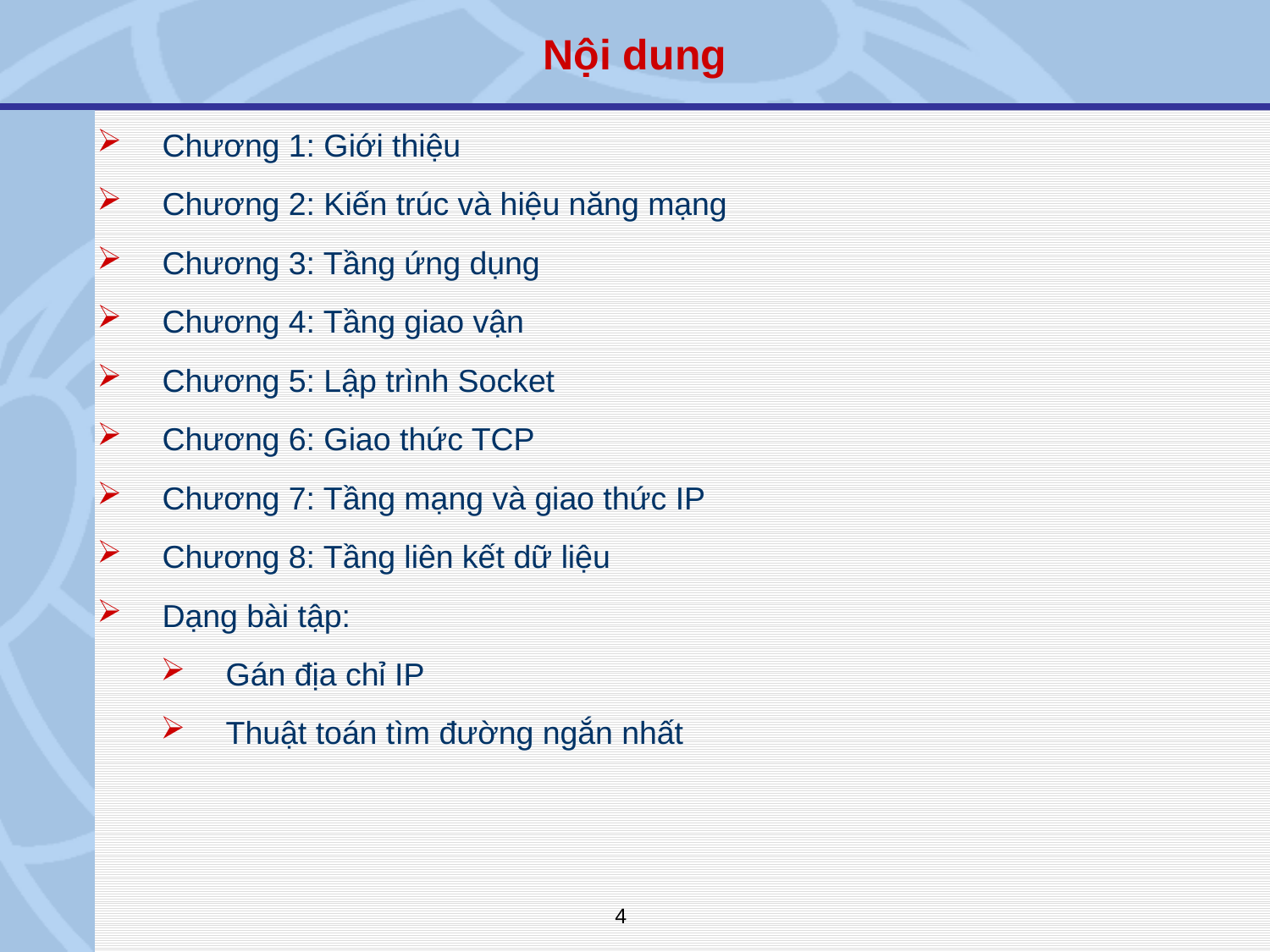

Nội dung
Chương 1: Giới thiệu
Chương 2: Kiến trúc và hiệu năng mạng
Chương 3: Tầng ứng dụng
Chương 4: Tầng giao vận
Chương 5: Lập trình Socket
Chương 6: Giao thức TCP
Chương 7: Tầng mạng và giao thức IP
Chương 8: Tầng liên kết dữ liệu
Dạng bài tập:
Gán địa chỉ IP
Thuật toán tìm đường ngắn nhất